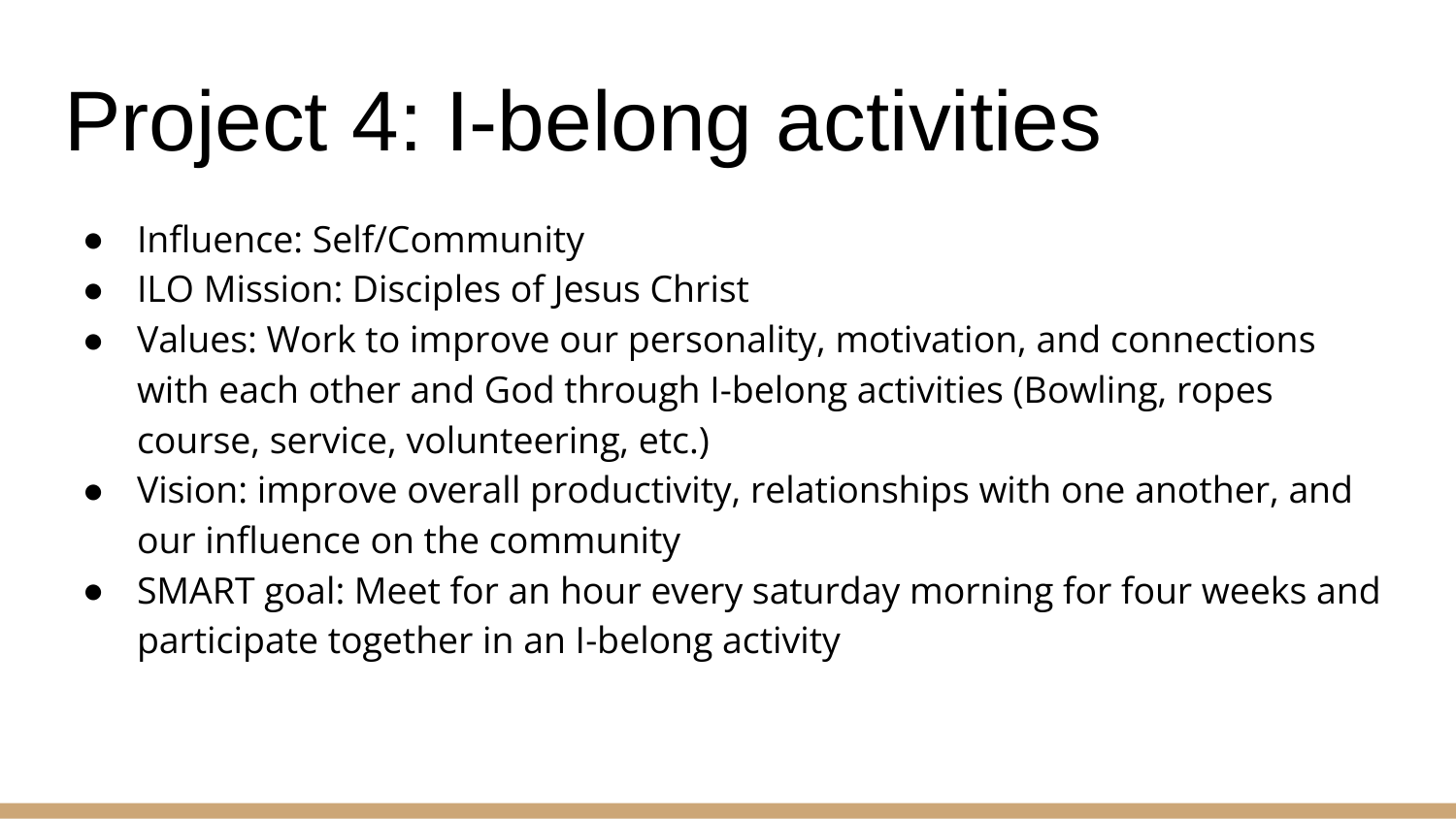

# Project 4: I-belong activities
Influence: Self/Community
ILO Mission: Disciples of Jesus Christ
Values: Work to improve our personality, motivation, and connections with each other and God through I-belong activities (Bowling, ropes course, service, volunteering, etc.)
Vision: improve overall productivity, relationships with one another, and our influence on the community
SMART goal: Meet for an hour every saturday morning for four weeks and participate together in an I-belong activity